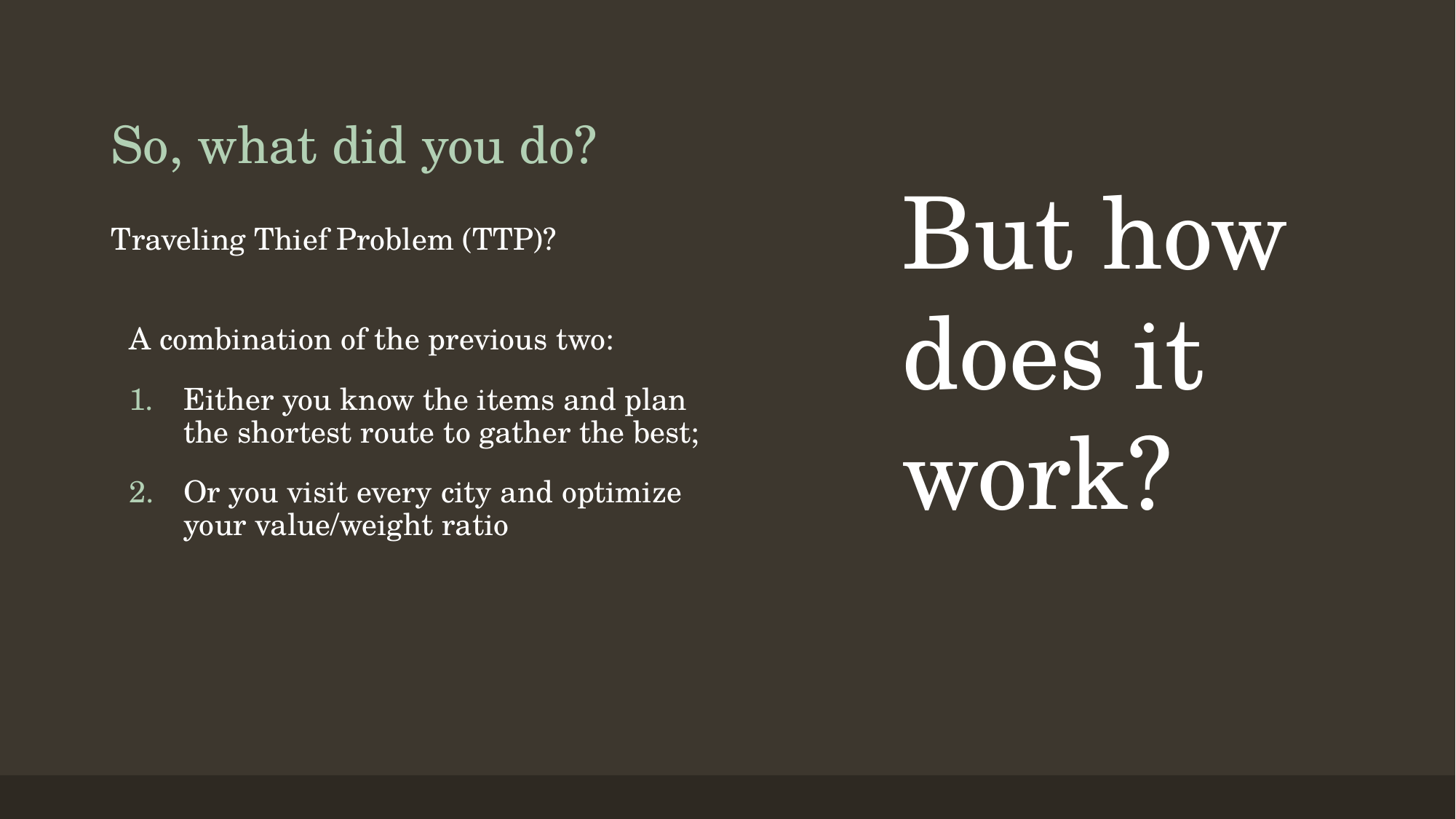

# So, what did you do?
But how does it work?
Traveling Thief Problem (TTP)?

A combination of the previous two:
Either you know the items and plan the shortest route to gather the best;
Or you visit every city and optimize your value/weight ratio